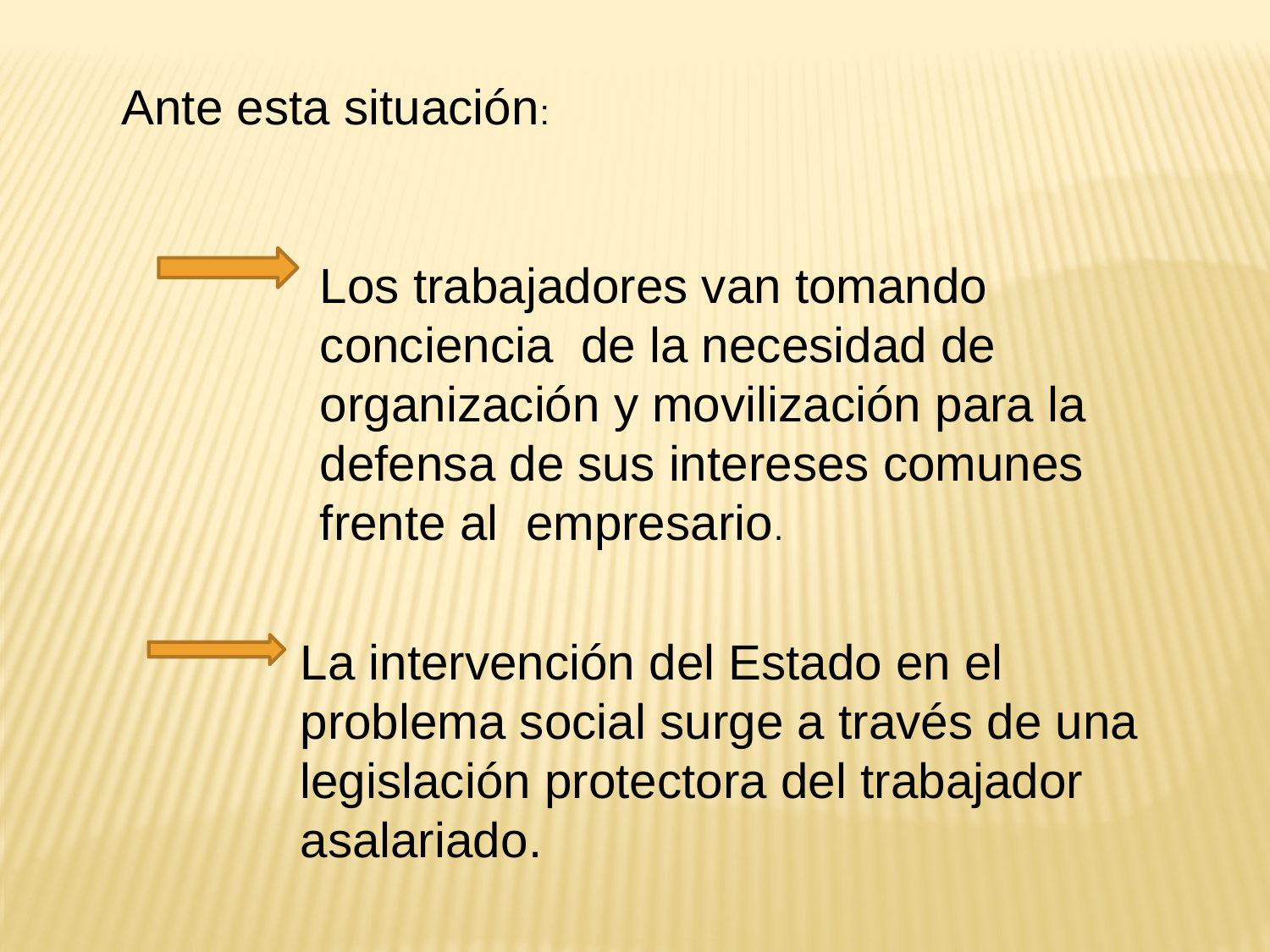

Ante esta situación:

Los trabajadores van tomando conciencia  de la necesidad de organización y movilización para la defensa de sus intereses comunes frente al  empresario.

La intervención del Estado en el problema social surge a través de una legislación protectora del trabajador asalariado.